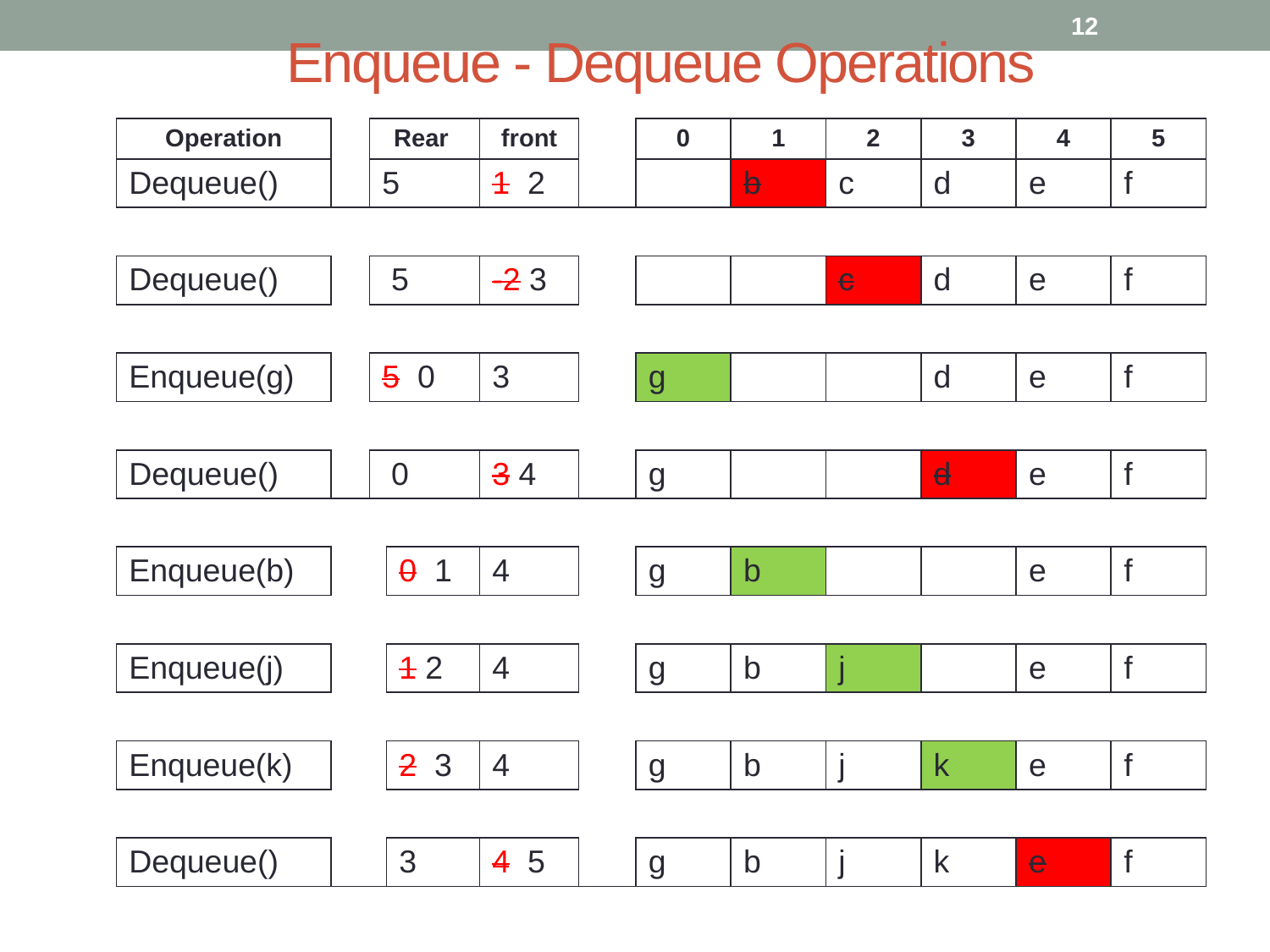

12
| Enqueue - Dequeue Operations |  |  |  |  |  |  |  |  |  |  |  |
| --- | --- | --- | --- | --- | --- | --- | --- | --- | --- | --- | --- |
| Operation |  | Rear |  | front |  | 0 | 1 | 2 | 3 | 4 | 5 |
| Dequeue() |  | 5 |  | 1 2 |  |  | b | c | d | e | f |
|  |  |  |  |  |  |  |  |  |  |  |  |
| Dequeue() |  | 5 |  | -2 3 |  |  |  | c | d | e | f |
|  |  |  |  |  |  |  |  |  |  |  |  |
| Enqueue(g) |  | 5 0 |  | 3 |  | g |  |  | d | e | f |
|  |  |  |  |  |  |  |  |  |  |  |  |
| Dequeue() |  | 0 |  | 3 4 |  | g |  |  | d | e | f |
|  |  |  |  |  |  |  |  |  |  |  |  |
| Enqueue(b) |  |  | 0 1 | 4 |  | g | b |  |  | e | f |
|  |  |  |  |  |  |  |  |  |  |  |  |
| Enqueue(j) |  |  | 1 2 | 4 |  | g | b | j |  | e | f |
|  |  |  |  |  |  |  |  |  |  |  |  |
| Enqueue(k) |  |  | 2 3 | 4 |  | g | b | j | k | e | f |
|  |  |  |  |  |  |  |  |  |  |  |  |
| Dequeue() |  |  | 3 | 4 5 |  | g | b | j | k | e | f |
|  |  |  |  |  |  |  |  |  |  |  |  |